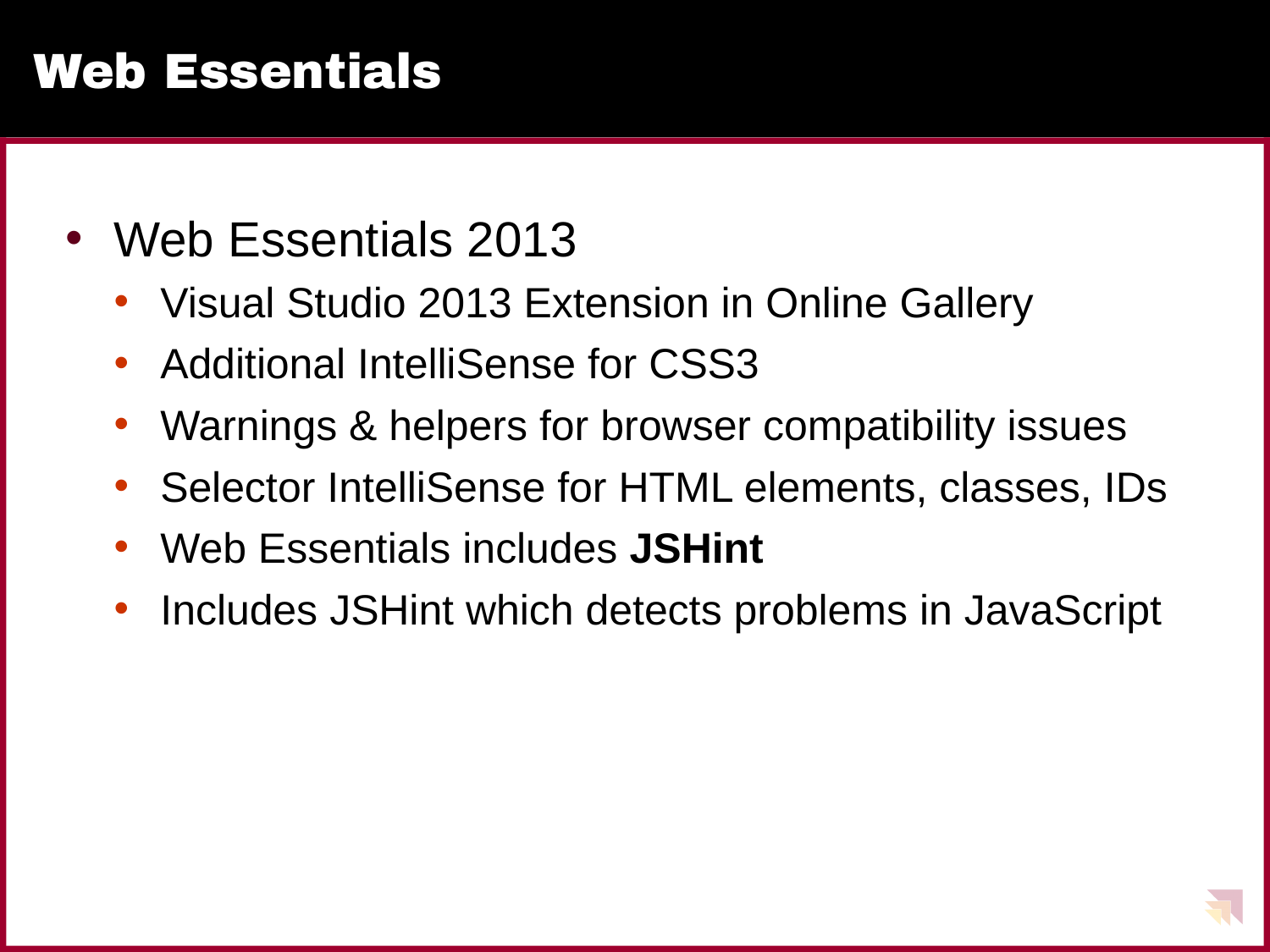

# Web Essentials
Web Essentials 2013
Visual Studio 2013 Extension in Online Gallery
Additional IntelliSense for CSS3
Warnings & helpers for browser compatibility issues
Selector IntelliSense for HTML elements, classes, IDs
Web Essentials includes JSHint
Includes JSHint which detects problems in JavaScript